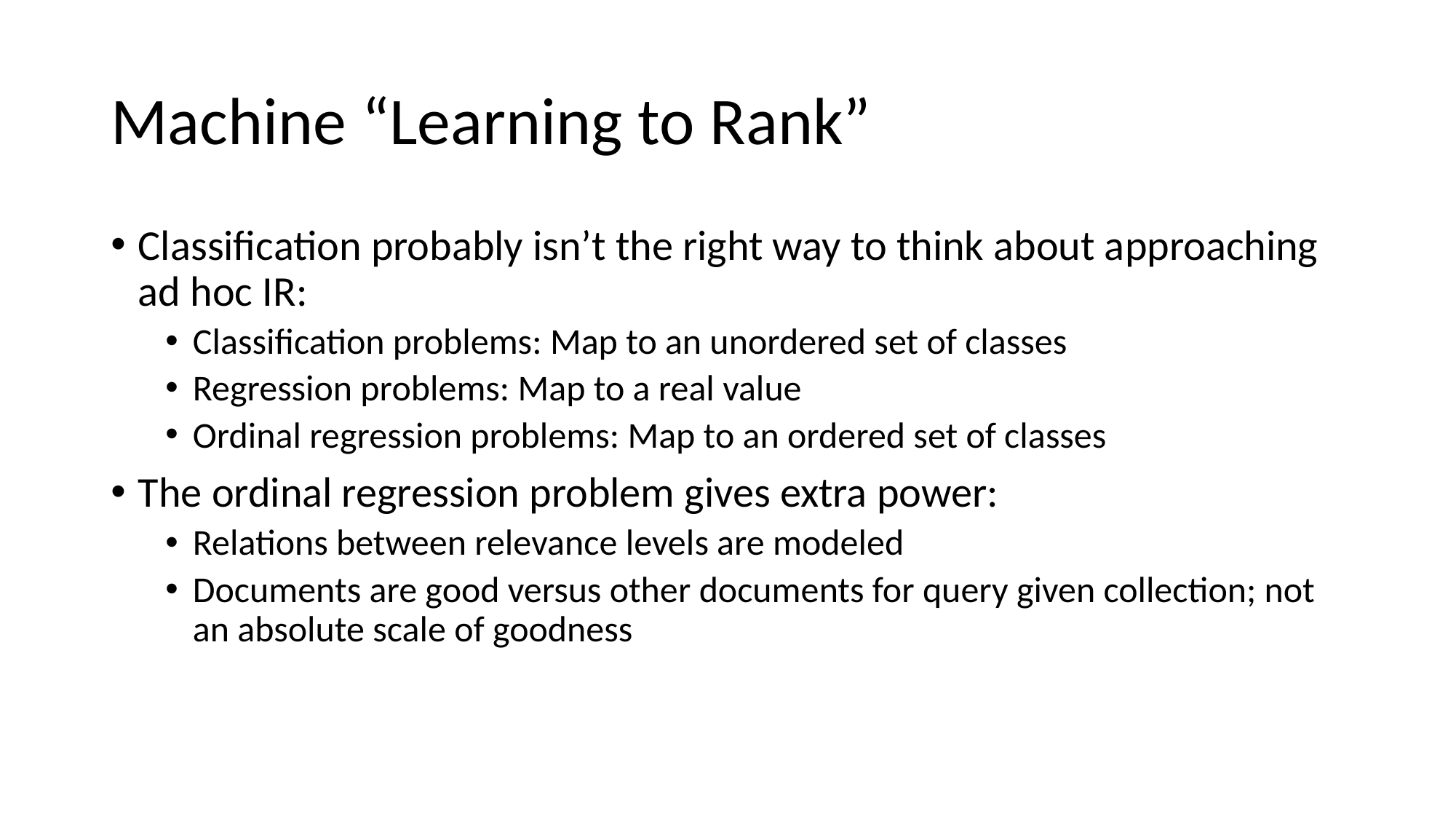

# Machine “Learning to Rank”
Classification probably isn’t the right way to think about approaching ad hoc IR:
Classification problems: Map to an unordered set of classes
Regression problems: Map to a real value
Ordinal regression problems: Map to an ordered set of classes
The ordinal regression problem gives extra power:
Relations between relevance levels are modeled
Documents are good versus other documents for query given collection; not an absolute scale of goodness